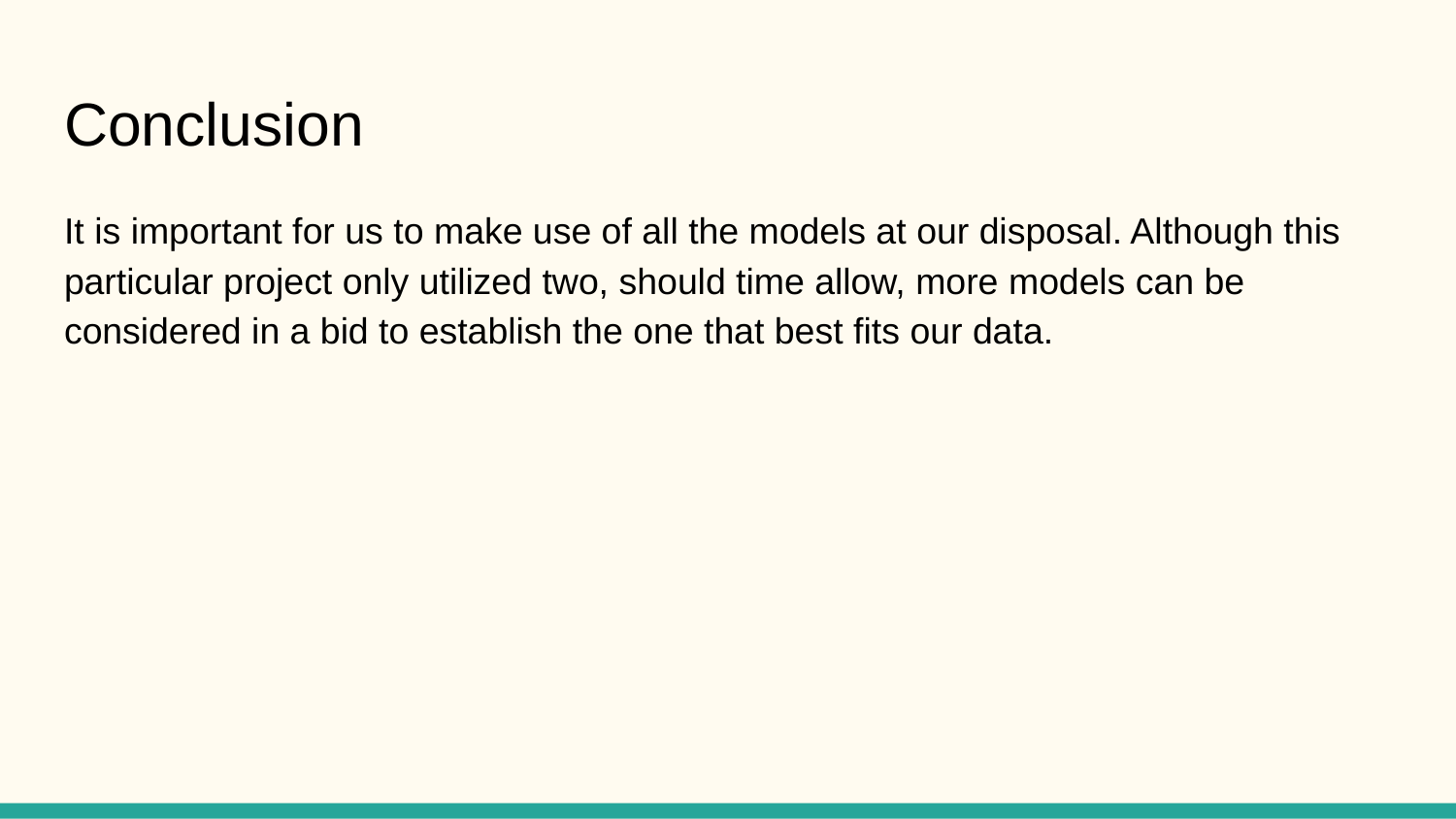

# Conclusion
It is important for us to make use of all the models at our disposal. Although this particular project only utilized two, should time allow, more models can be considered in a bid to establish the one that best fits our data.